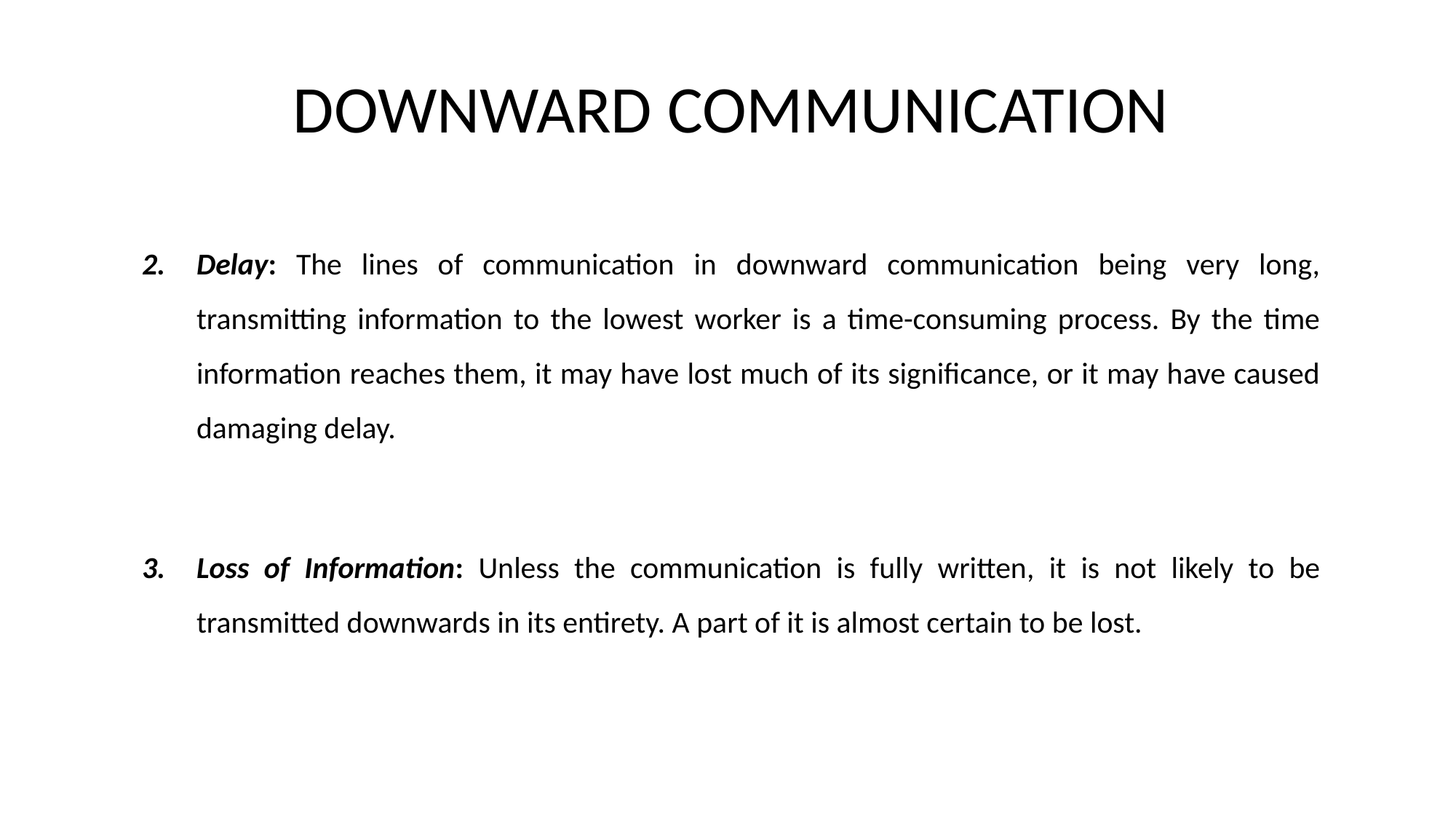

# DOWNWARD COMMUNICATION
Delay: The lines of communication in downward communication being very long, transmitting information to the lowest worker is a time-consuming process. By the time information reaches them, it may have lost much of its significance, or it may have caused damaging delay.

Loss of Information: Unless the communication is fully written, it is not likely to be transmitted downwards in its entirety. A part of it is almost certain to be lost.